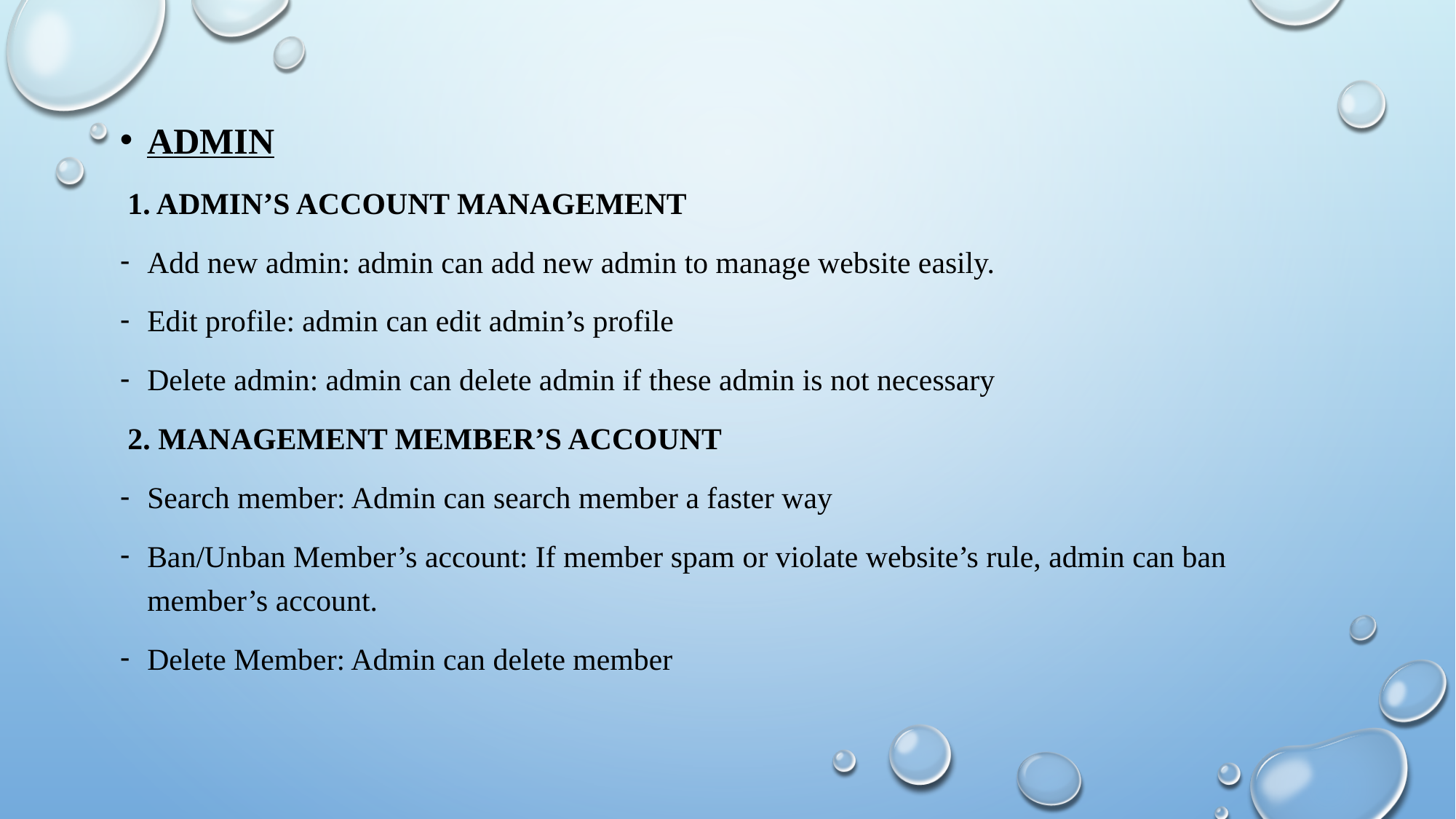

ADMIN
 1. ADMIN’S ACCOUNT MANAGEMENT
Add new admin: admin can add new admin to manage website easily.
Edit profile: admin can edit admin’s profile
Delete admin: admin can delete admin if these admin is not necessary
 2. Management Member’s account
Search member: Admin can search member a faster way
Ban/Unban Member’s account: If member spam or violate website’s rule, admin can ban member’s account.
Delete Member: Admin can delete member